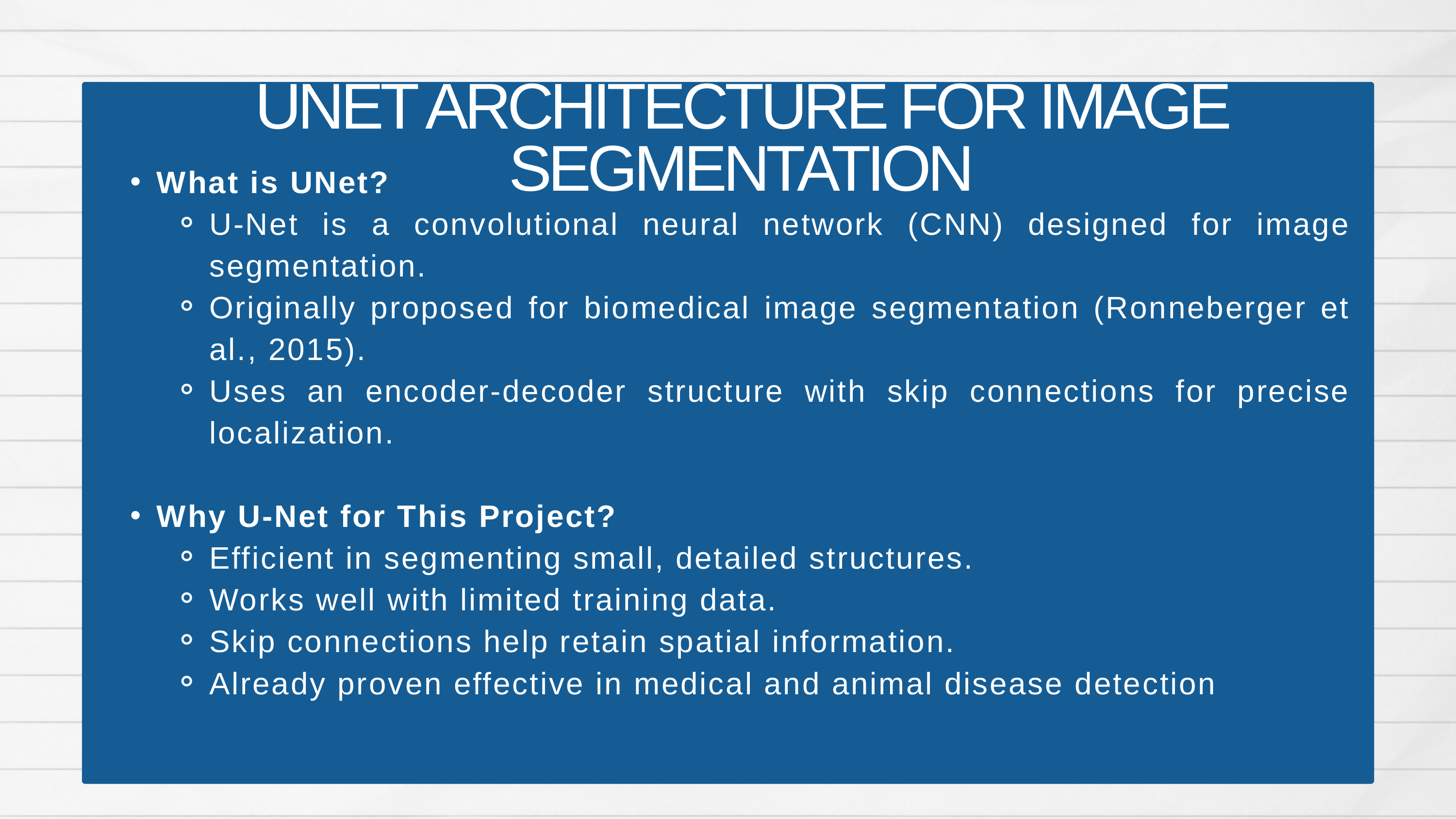

UNET ARCHITECTURE FOR IMAGE SEGMENTATION

What is UNet?
U-Net is a convolutional neural network (CNN) designed for image segmentation.
Originally proposed for biomedical image segmentation (Ronneberger et al., 2015).
Uses an encoder-decoder structure with skip connections for precise localization.

Why U-Net for This Project?
Efficient in segmenting small, detailed structures.
Works well with limited training data.
Skip connections help retain spatial information.
Already proven effective in medical and animal disease detection